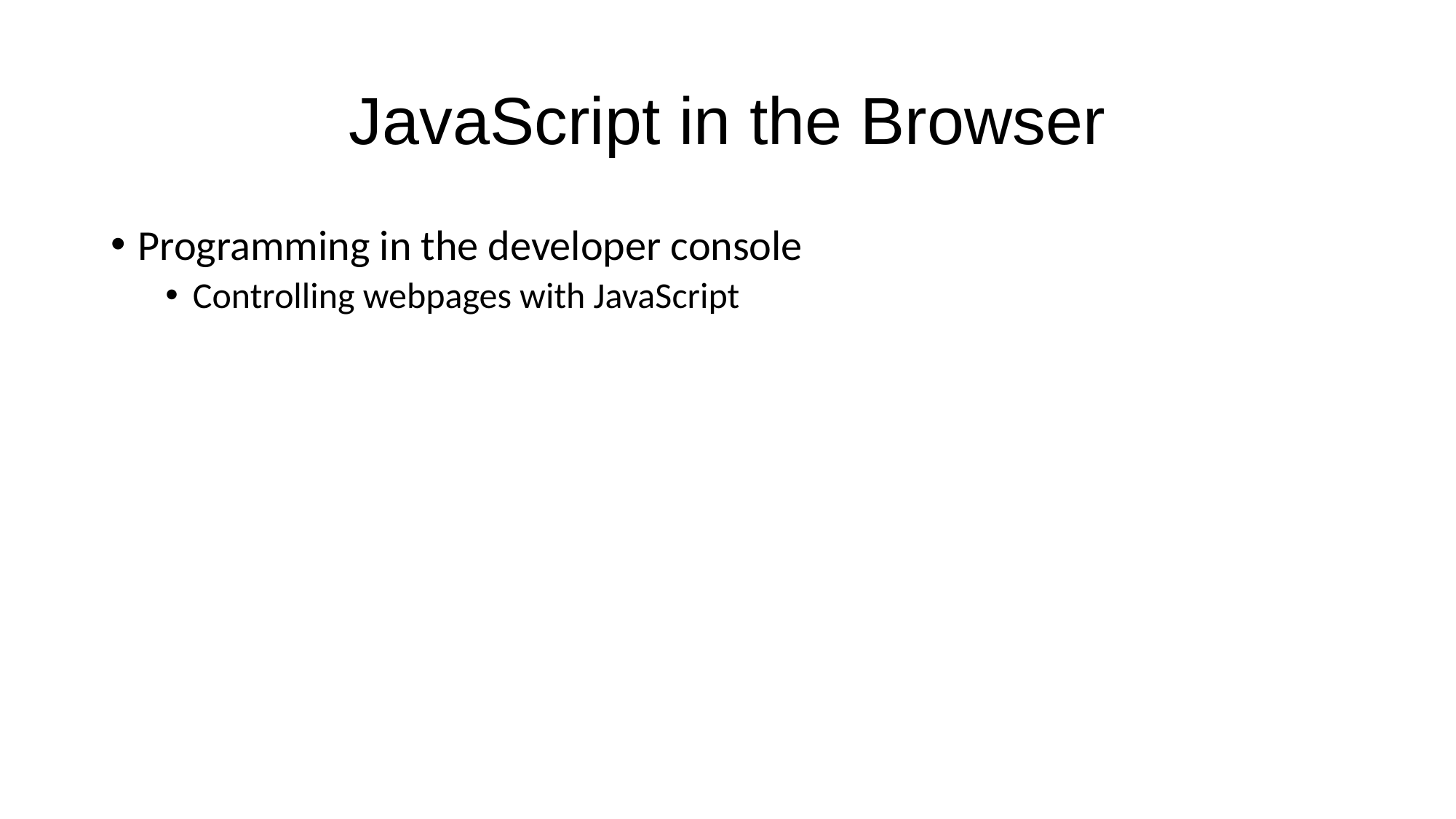

# JavaScript in the Browser
Programming in the developer console
Controlling webpages with JavaScript